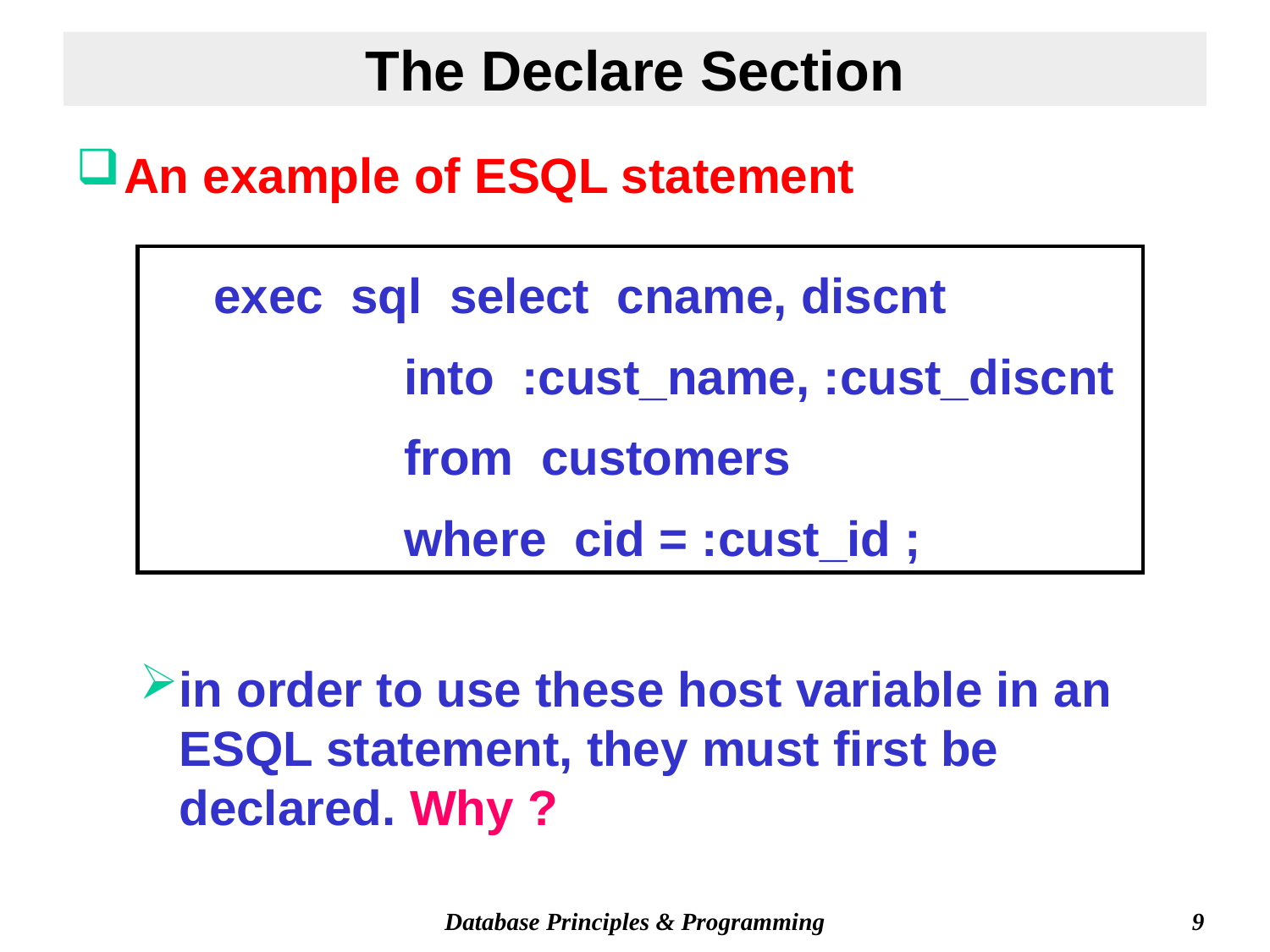

# An example of ESQL statement

in order to use these host variable in an ESQL statement, they must first be declared. Why ?
The Declare Section
exec  sql  select  cname, discnt
into  :cust_name, :cust_discnt
from  customers
where  cid = :cust_id ;

Database Principles & Programming
9